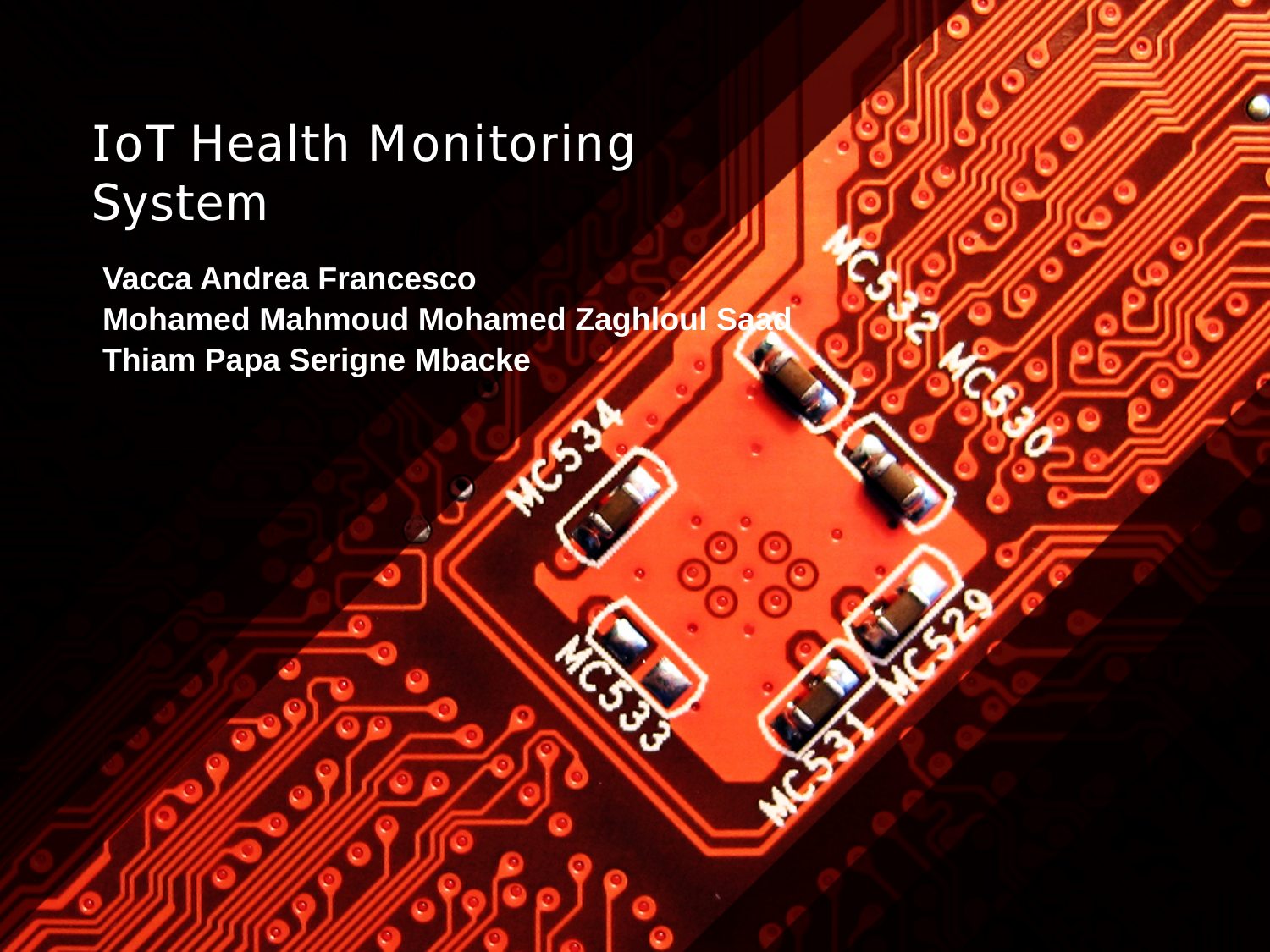

# IoT Health Monitoring System
Vacca Andrea Francesco
Mohamed Mahmoud Mohamed Zaghloul Saad
Thiam Papa Serigne Mbacke